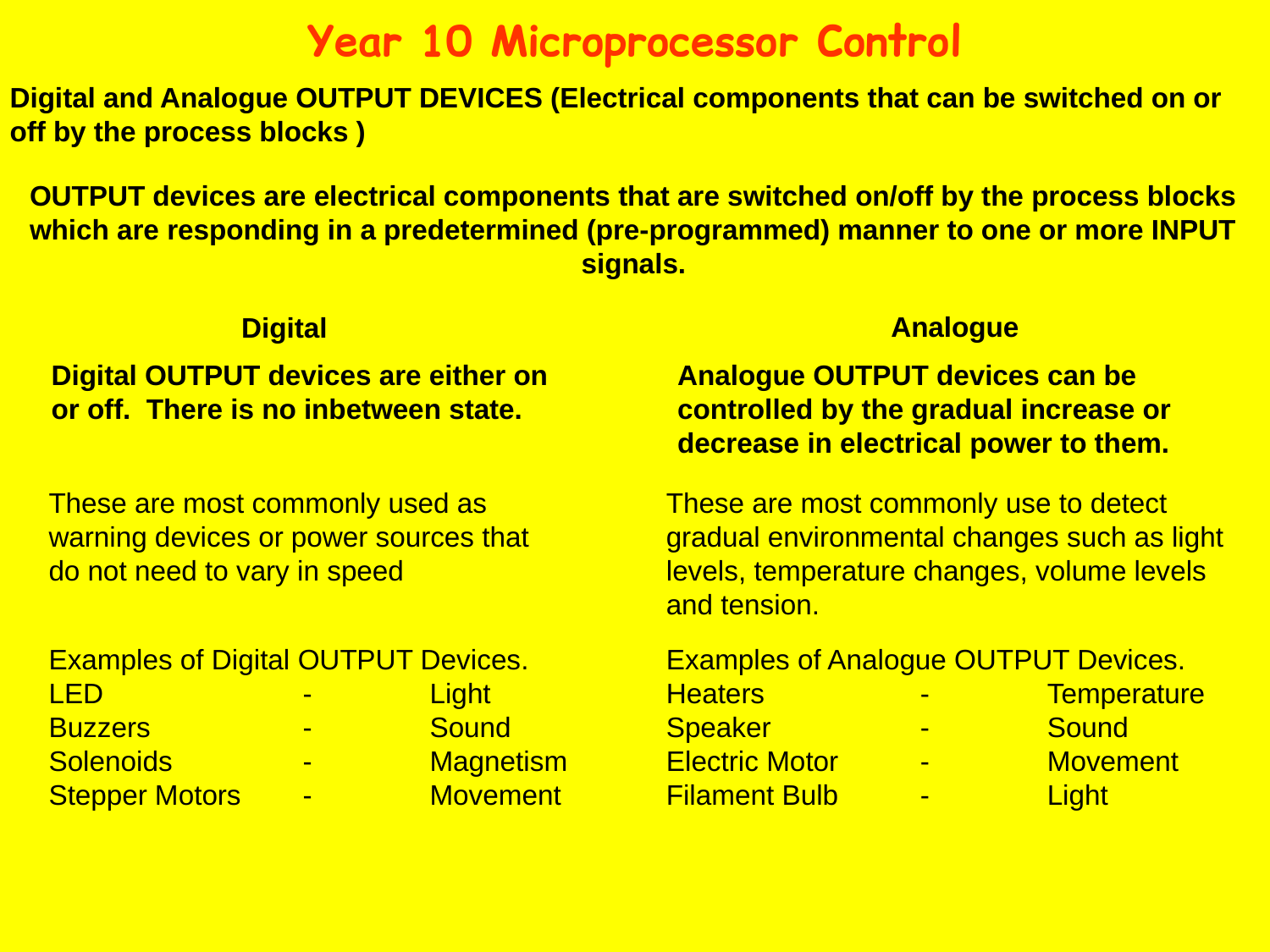

# Year 10 Microprocessor Control
Digital and Analogue OUTPUT DEVICES (Electrical components that can be switched on or off by the process blocks )
OUTPUT devices are electrical components that are switched on/off by the process blocks which are responding in a predetermined (pre-programmed) manner to one or more INPUT signals.
Analogue
Digital
Digital OUTPUT devices are either on or off.  There is no inbetween state.
Analogue OUTPUT devices can be controlled by the gradual increase or decrease in electrical power to them.
These are most commonly used as warning devices or power sources that do not need to vary in speed
These are most commonly use to detect gradual environmental changes such as light levels, temperature changes, volume levels and tension.
Examples of Digital OUTPUT Devices.
LED		-	Light
Buzzers		-	Sound
Solenoids		-	Magnetism
Stepper Motors	-	Movement
Examples of Analogue OUTPUT Devices.
Heaters		-	Temperature
Speaker		-	Sound
Electric Motor	-	Movement
Filament Bulb	-	Light